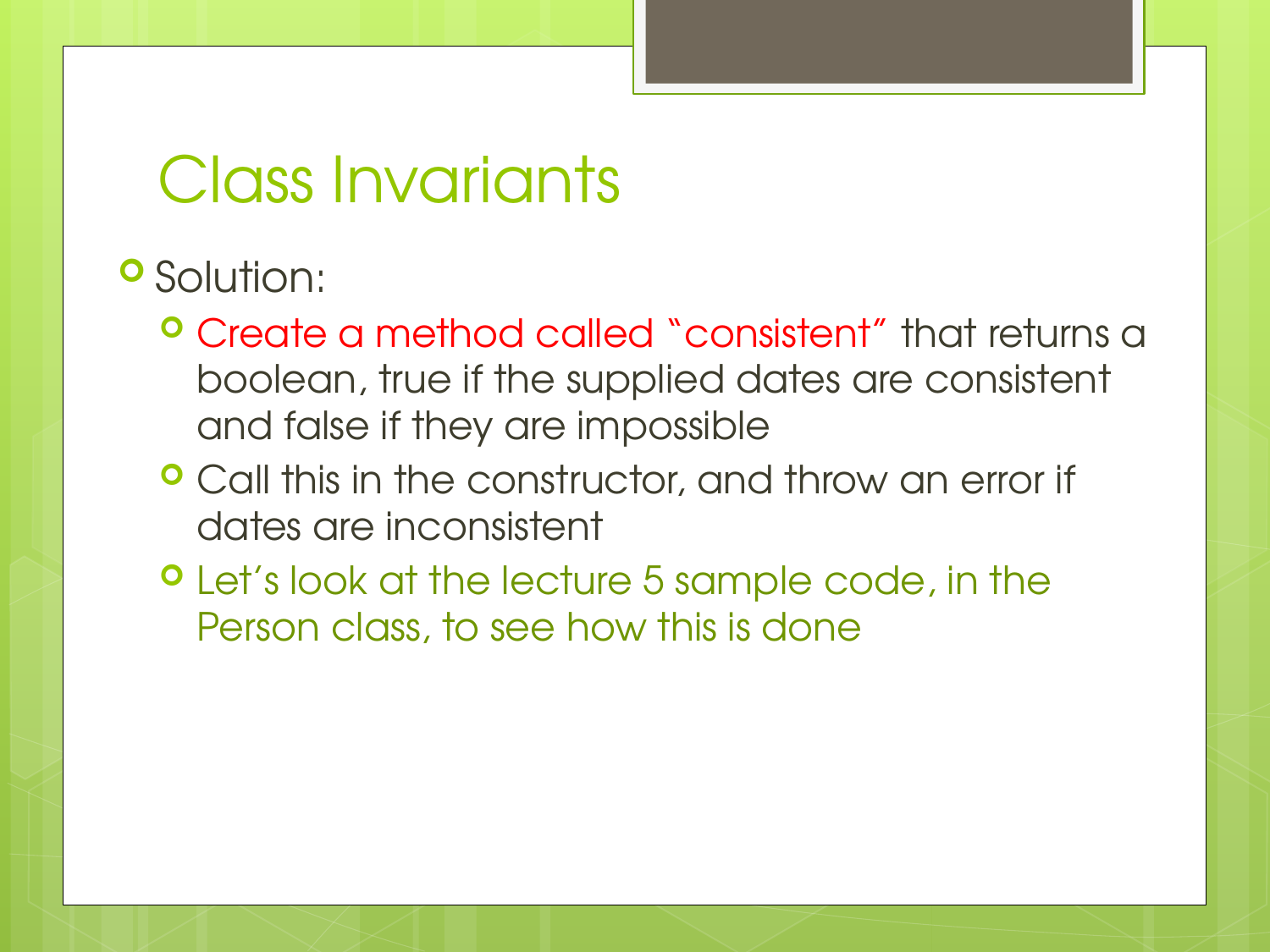

# Class Invariants
Solution:
Create a method called “consistent” that returns a boolean, true if the supplied dates are consistent and false if they are impossible
Call this in the constructor, and throw an error if dates are inconsistent
Let’s look at the lecture 5 sample code, in the Person class, to see how this is done